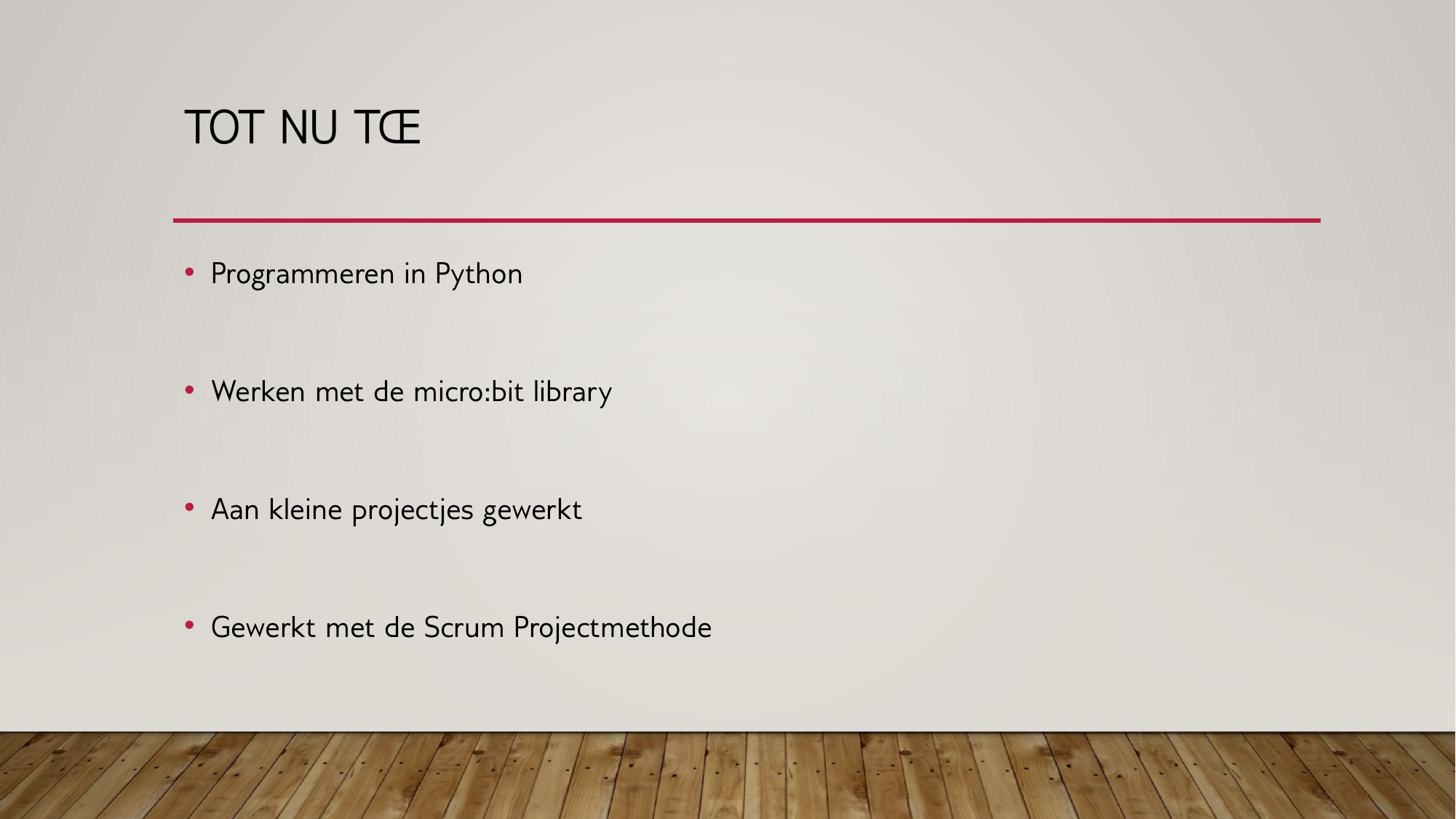

# Tot nu toe
Programmeren in Python

Werken met de micro:bit library

Aan kleine projectjes gewerkt

Gewerkt met de Scrum Projectmethode